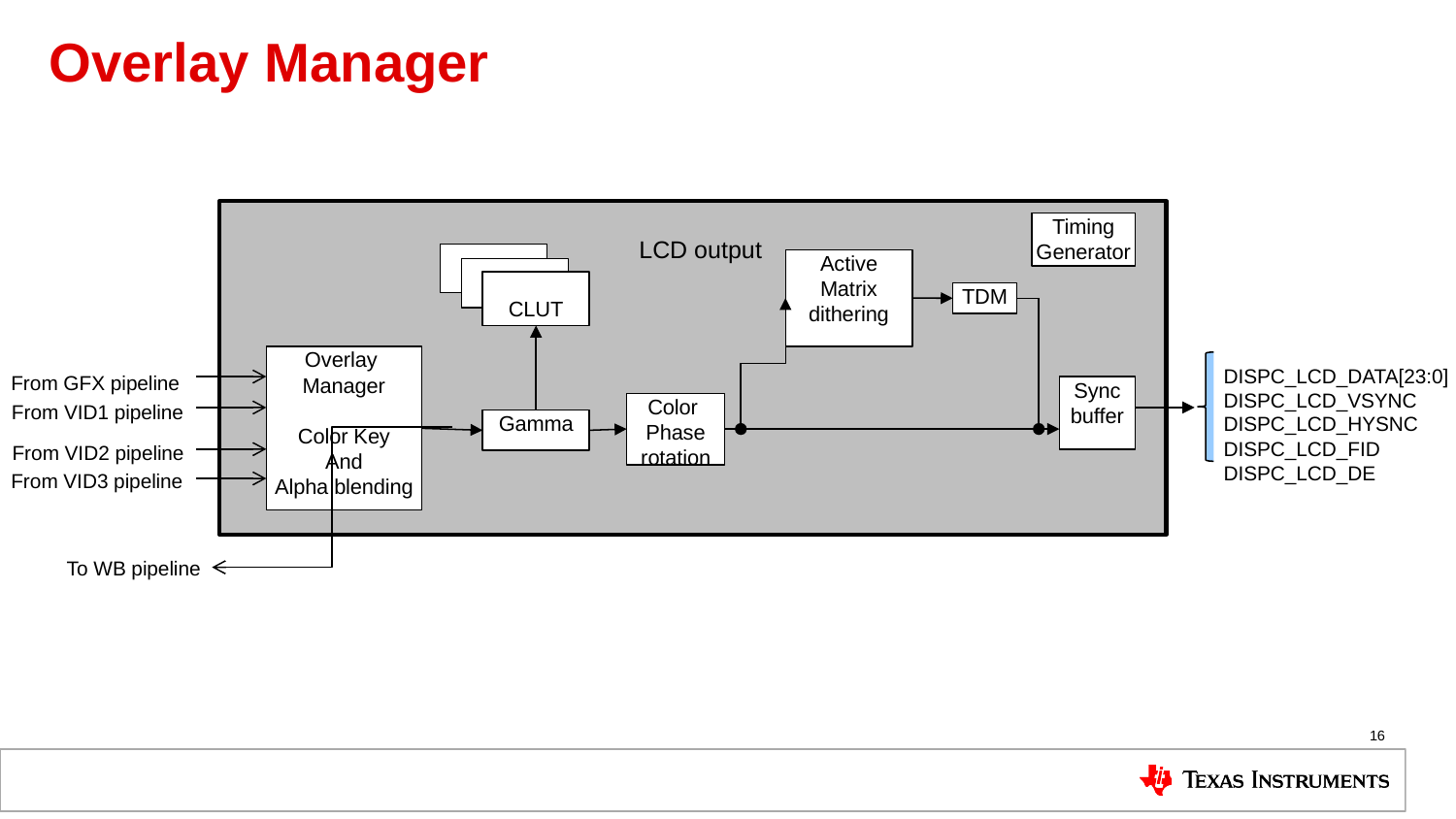

# Overlay Manager

Timing
Generator

Active
Matrix
dithering

CLUT
TDM
Overlay
Manager

Color Key
And
Alpha blending
Sync
buffer
Color
Phase
rotation
Gamma
LCD output

From GFX pipeline
From VID1 pipeline
From VID2 pipeline
From VID3 pipeline
To WB pipeline
DISPC_LCD_DATA[23:0]
DISPC_LCD_VSYNC
DISPC_LCD_HYSNC
DISPC_LCD_FID
DISPC_LCD_DE
16